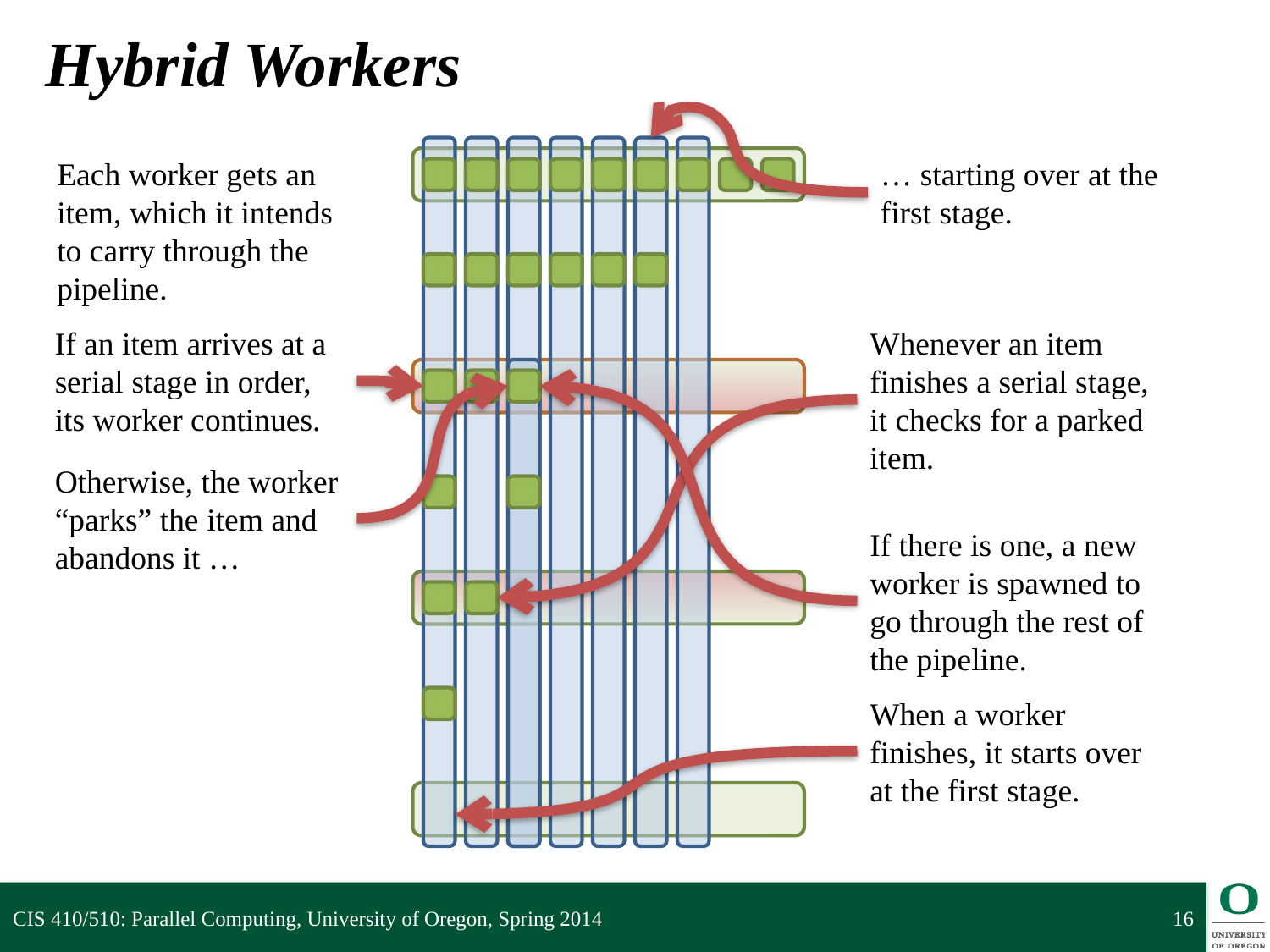

# Hybrid Workers

W3

W6
W6
Each worker gets an item, which it intends to carry through the pipeline.

… starting over at the first stage.
I1 S1
I2 S1
I3 S1
I4 S1
I5 S1
I6 S1

I1 S2
I2 S2
I3 S2
I4 S2
I5 S2
I6 S2
If an item arrives at a serial stage in order, its worker continues.
Whenever an item finishes a serial stage, it checks for a parked item.

W3-2
I1 S3
I2 S3
I3 S3
Otherwise, the worker “parks” the item and abandons it …
I1 S4
I3 S4
If there is one, a new worker is spawned to go through the rest of the pipeline.

I1 S5
I2 S5
I1 S6
When a worker finishes, it starts over at the first stage.

CIS 410/510: Parallel Computing, University of Oregon, Spring 2014
16